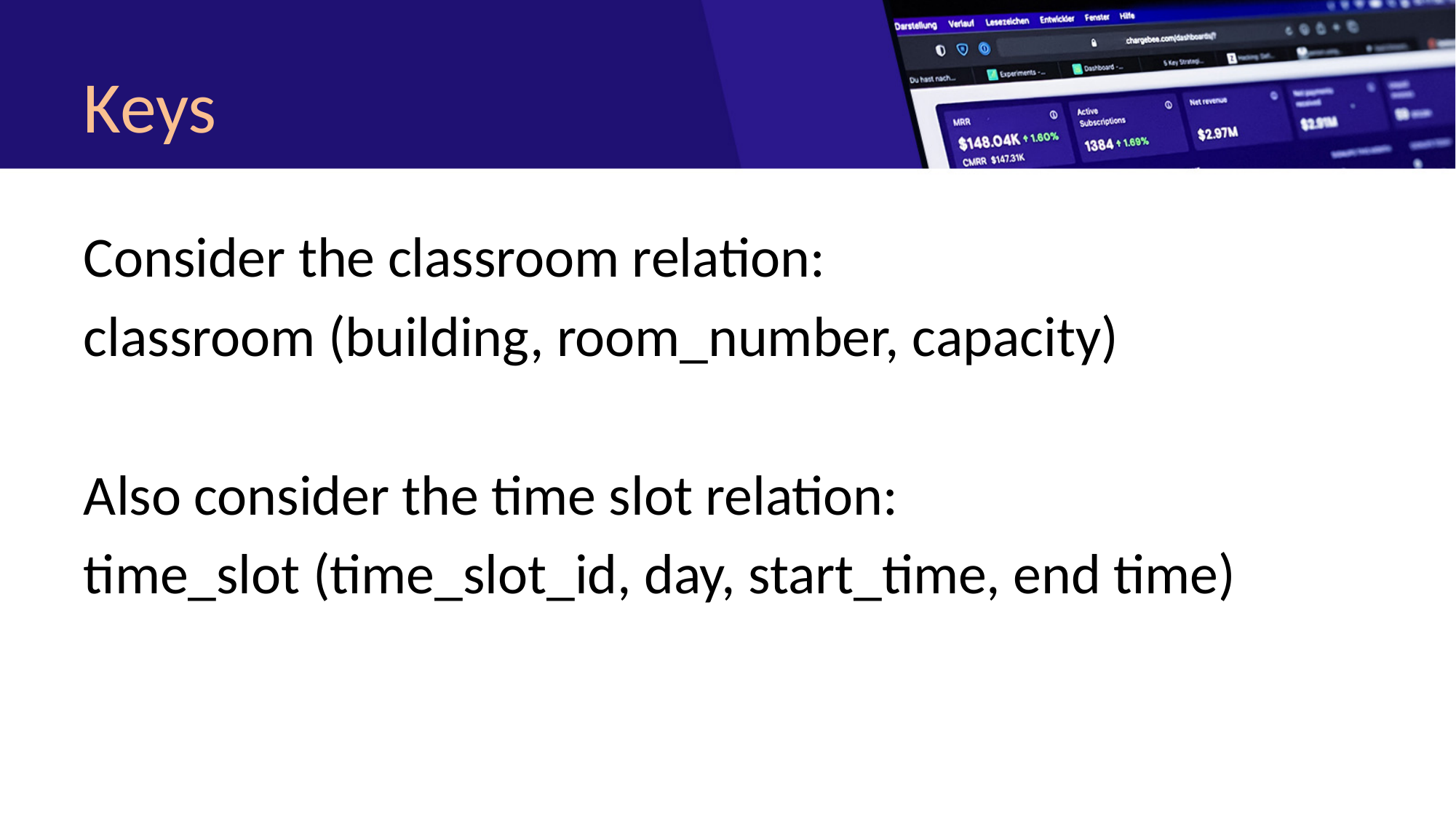

# Keys
Consider the classroom relation:
classroom (building, room_number, capacity)

Also consider the time slot relation:
time_slot (time_slot_id, day, start_time, end time)